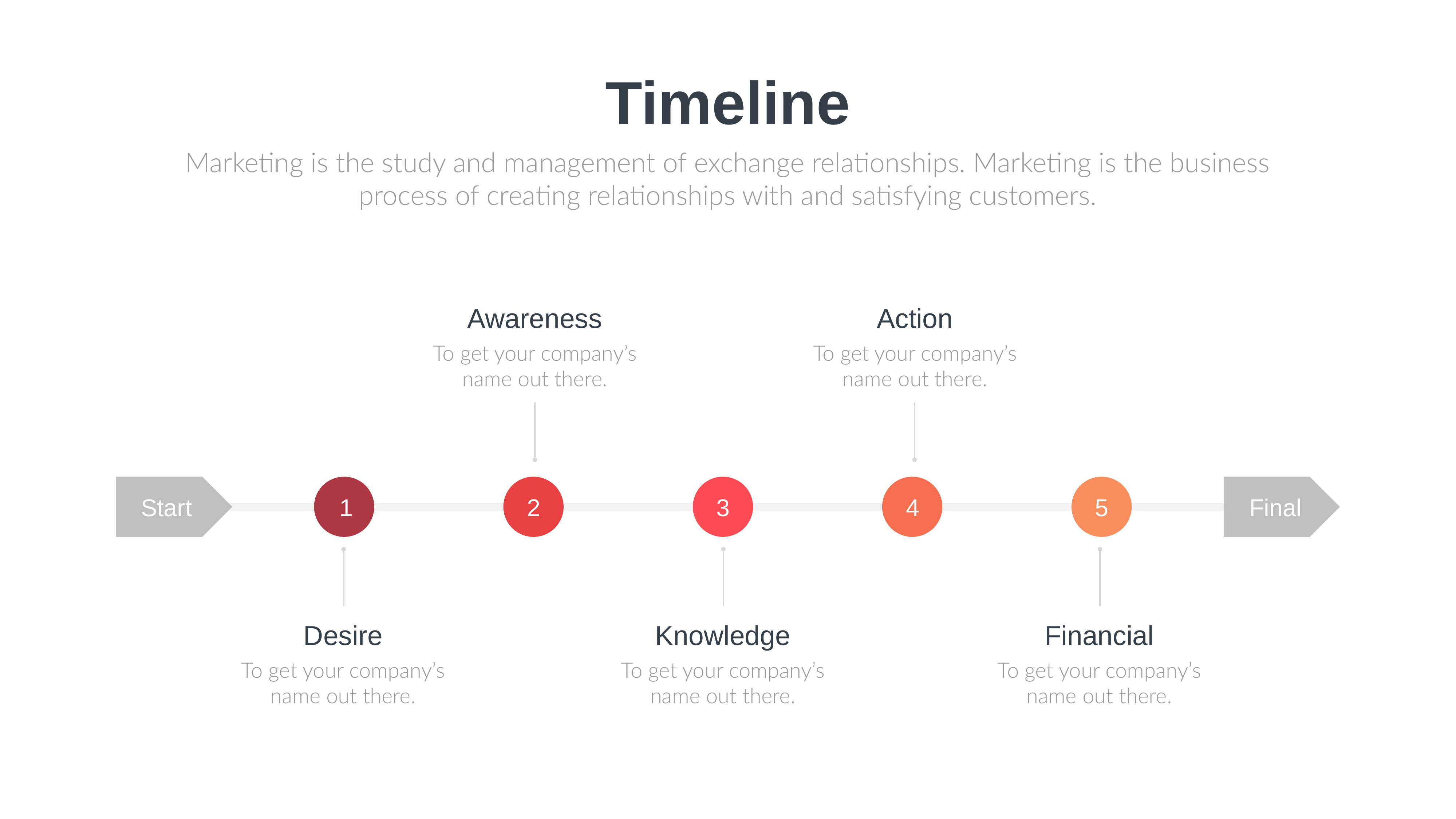

Timeline
Marketing is the study and management of exchange relationships. Marketing is the business process of creating relationships with and satisfying customers.
Awareness
To get your company’s name out there.
Action
To get your company’s name out there.

Start
1
2
3
4
5
Final
Desire
To get your company’s name out there.
Knowledge
To get your company’s name out there.
Financial
To get your company’s name out there.